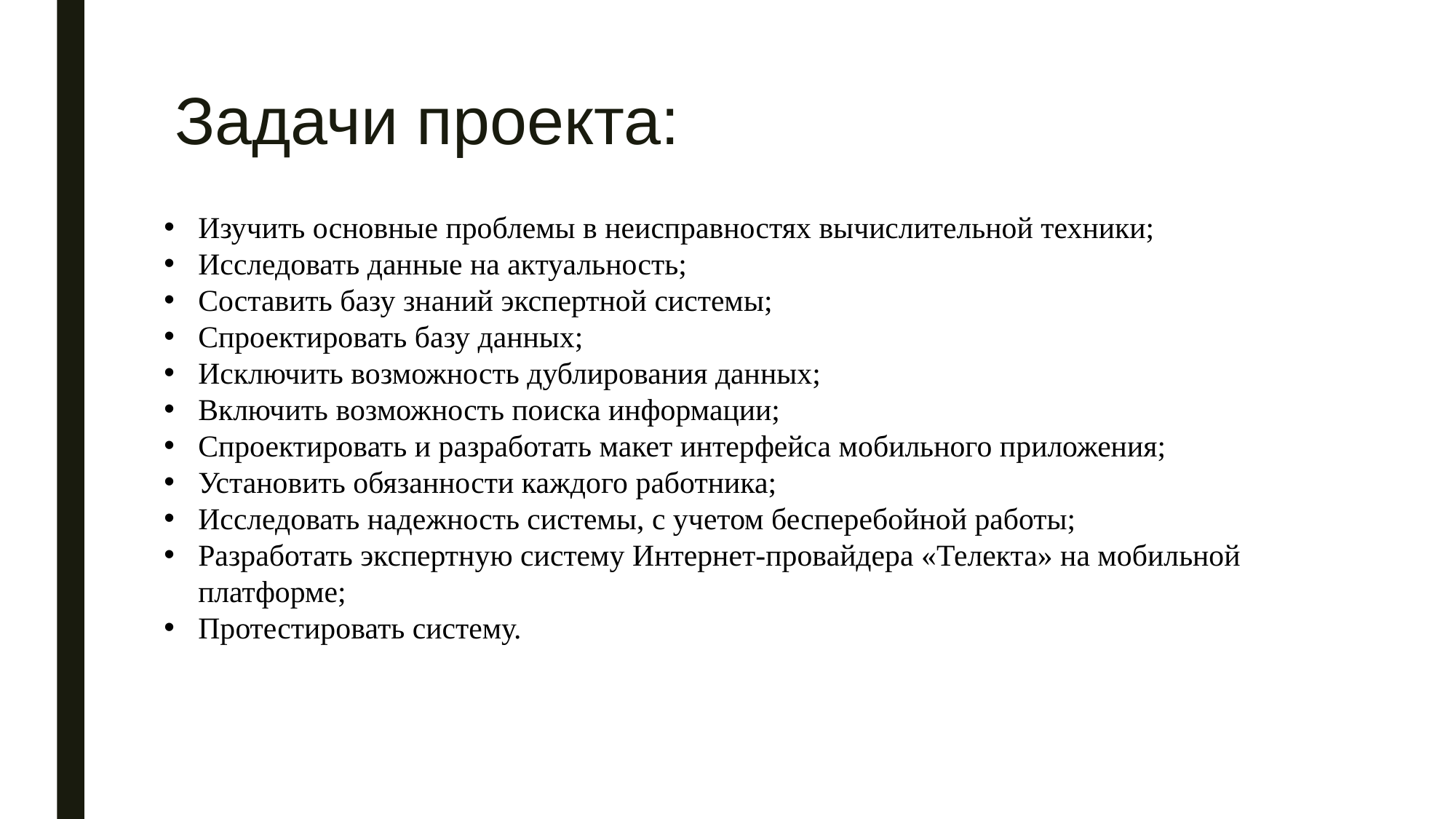

# Задачи проекта:
Изучить основные проблемы в неисправностях вычислительной техники;
Исследовать данные на актуальность;
Составить базу знаний экспертной системы;
Спроектировать базу данных;
Исключить возможность дублирования данных;
Включить возможность поиска информации;
Спроектировать и разработать макет интерфейса мобильного приложения;
Установить обязанности каждого работника;
Исследовать надежность системы, с учетом бесперебойной работы;
Разработать экспертную систему Интернет-провайдера «Телекта» на мобильной платформе;
Протестировать систему.